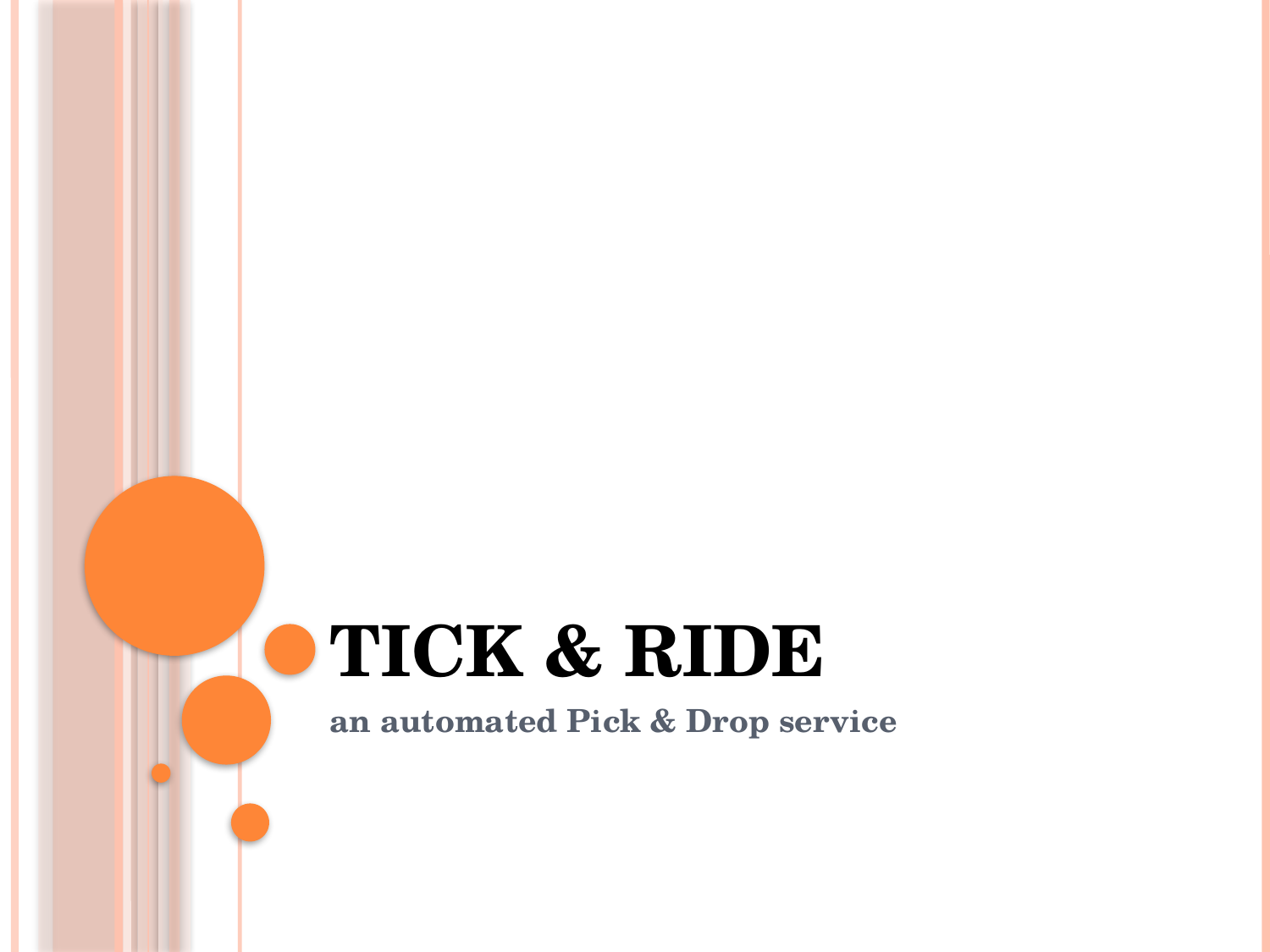

# Tick & Ride
an automated Pick & Drop service